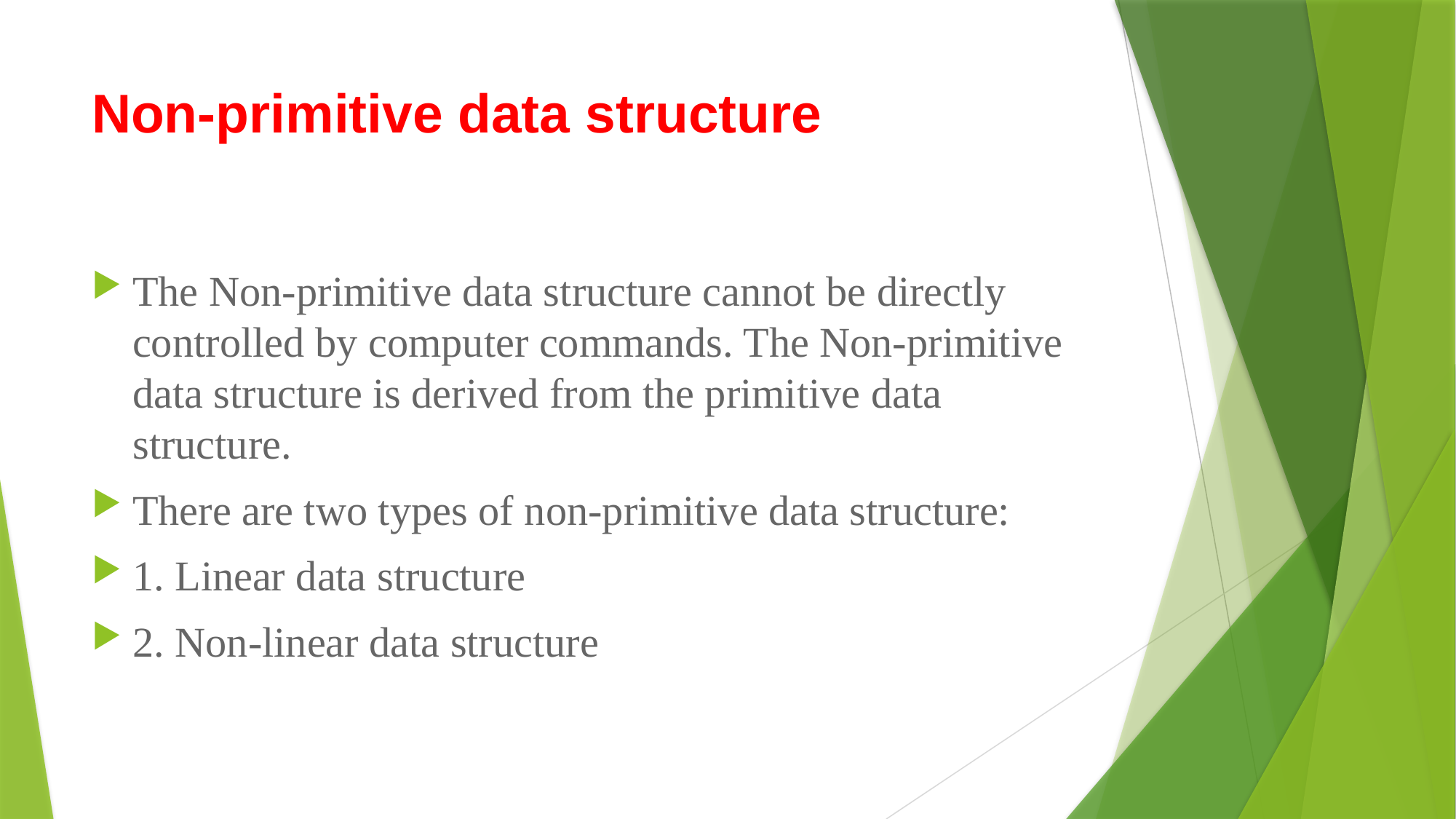

# Non-primitive data structure
The Non-primitive data structure cannot be directly controlled by computer commands. The Non-primitive data structure is derived from the primitive data structure.
There are two types of non-primitive data structure:
1. Linear data structure
2. Non-linear data structure